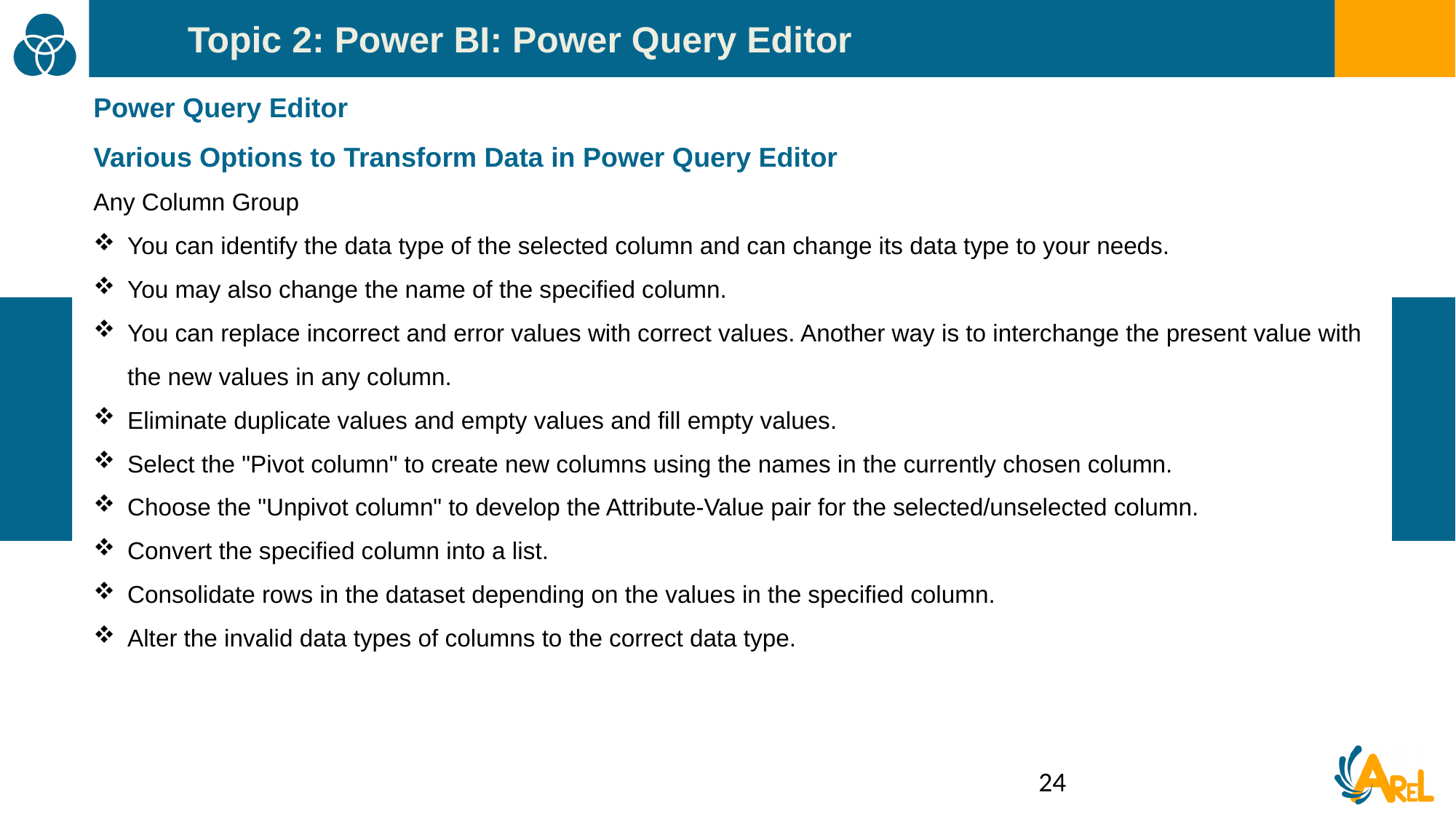

Topic 2: Power BI: Power Query Editor
Power Query Editor
Various Options to Transform Data in Power Query Editor
Any Column Group
You can identify the data type of the selected column and can change its data type to your needs.
You may also change the name of the specified column.
You can replace incorrect and error values with correct values. Another way is to interchange the present value with the new values in any column.
Eliminate duplicate values and empty values and fill empty values.
Select the "Pivot column" to create new columns using the names in the currently chosen column.
Choose the "Unpivot column" to develop the Attribute-Value pair for the selected/unselected column.
Convert the specified column into a list.
Consolidate rows in the dataset depending on the values in the specified column.
Alter the invalid data types of columns to the correct data type.

24